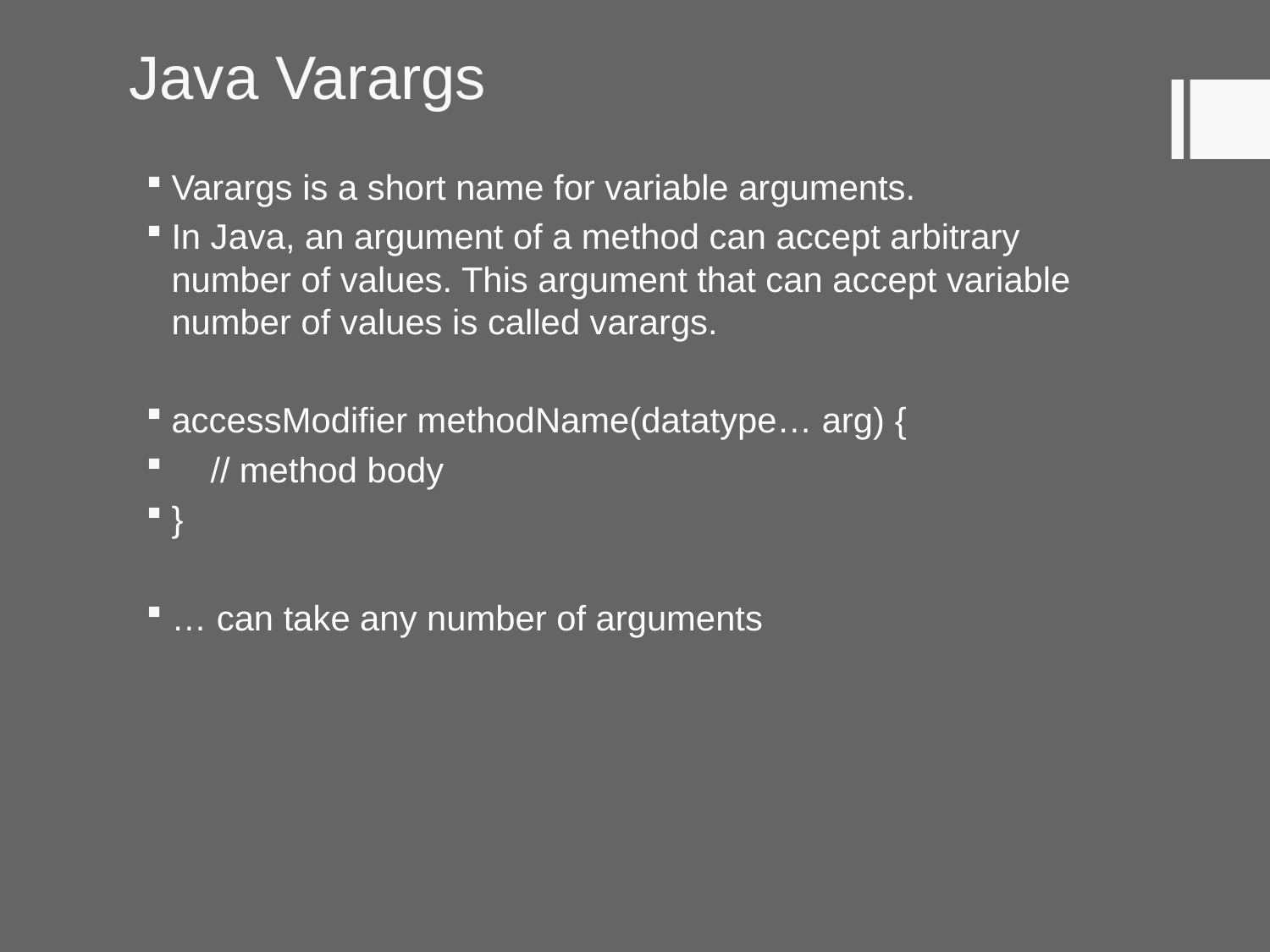

# Java Varargs
Varargs is a short name for variable arguments.
In Java, an argument of a method can accept arbitrary number of values. This argument that can accept variable number of values is called varargs.

accessModifier methodName(datatype… arg) {
    // method body
}

… can take any number of arguments